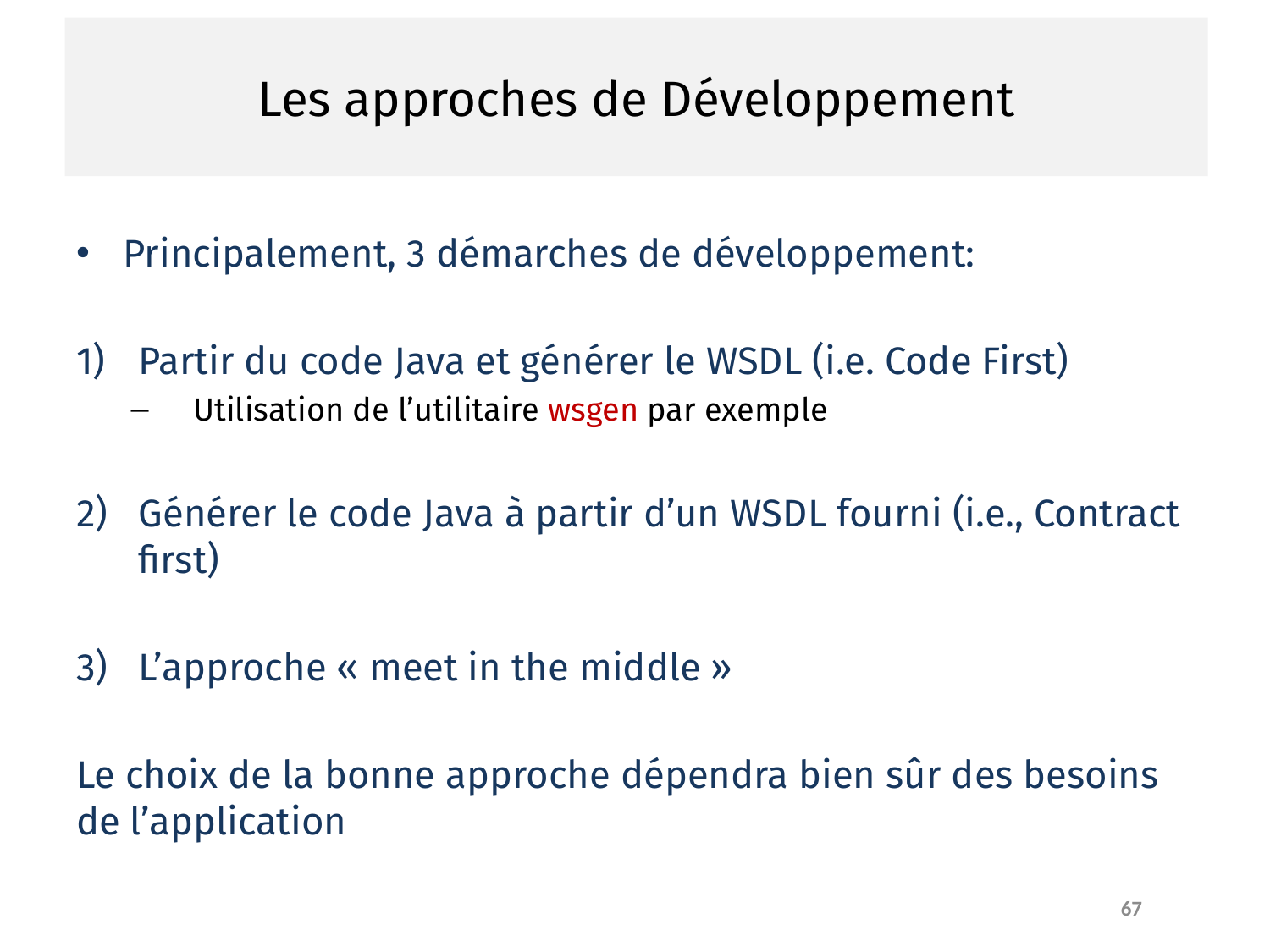

# Les approches de Développement
Principalement, 3 démarches de développement:

Partir du code Java et générer le WSDL (i.e. Code First)
Utilisation de l’utilitaire wsgen par exemple

Générer le code Java à partir d’un WSDL fourni (i.e., Contract first)

L’approche « meet in the middle »

Le choix de la bonne approche dépendra bien sûr des besoins de l’application
67